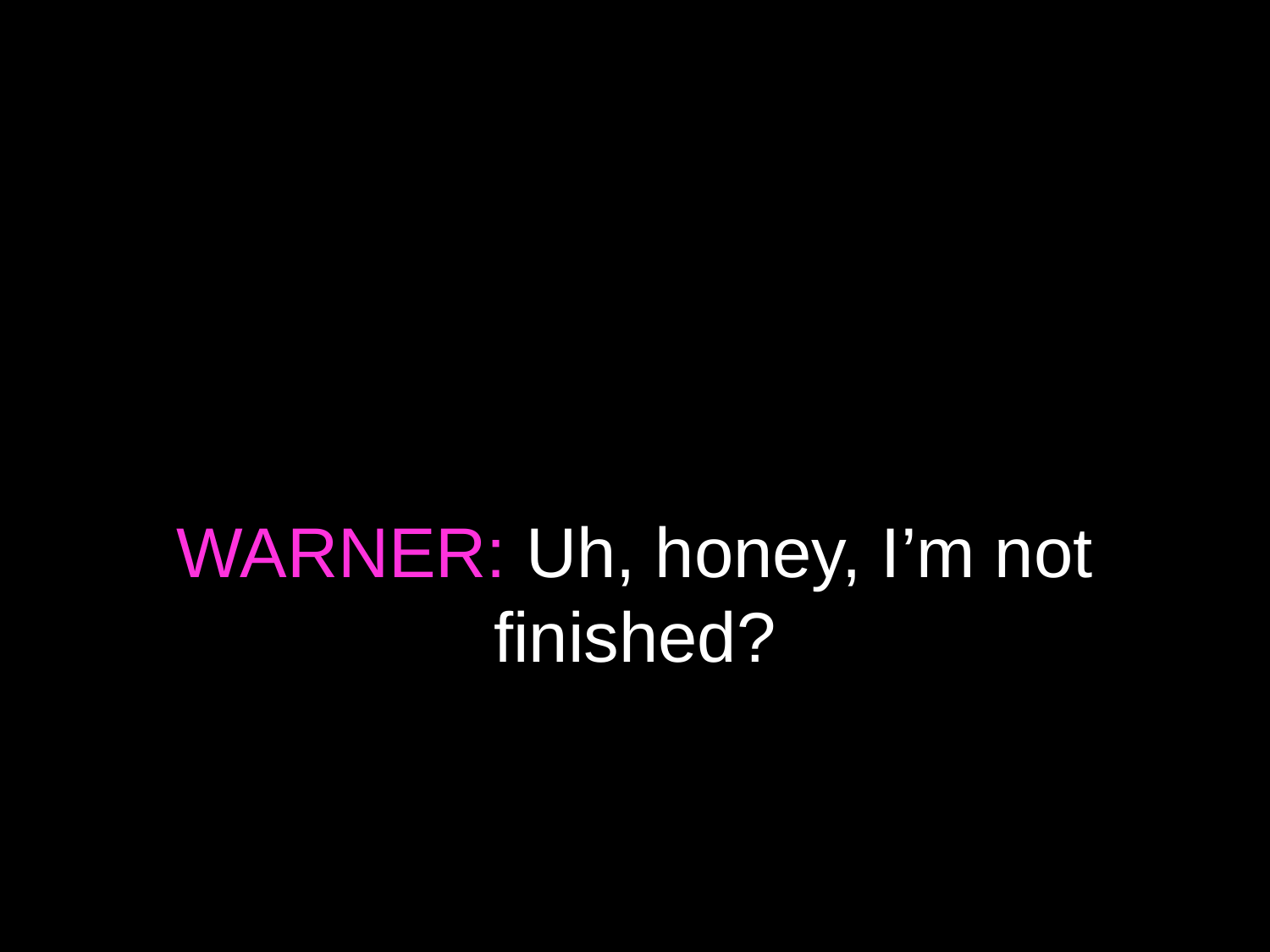

# WARNER: Uh, honey, I’m not finished?